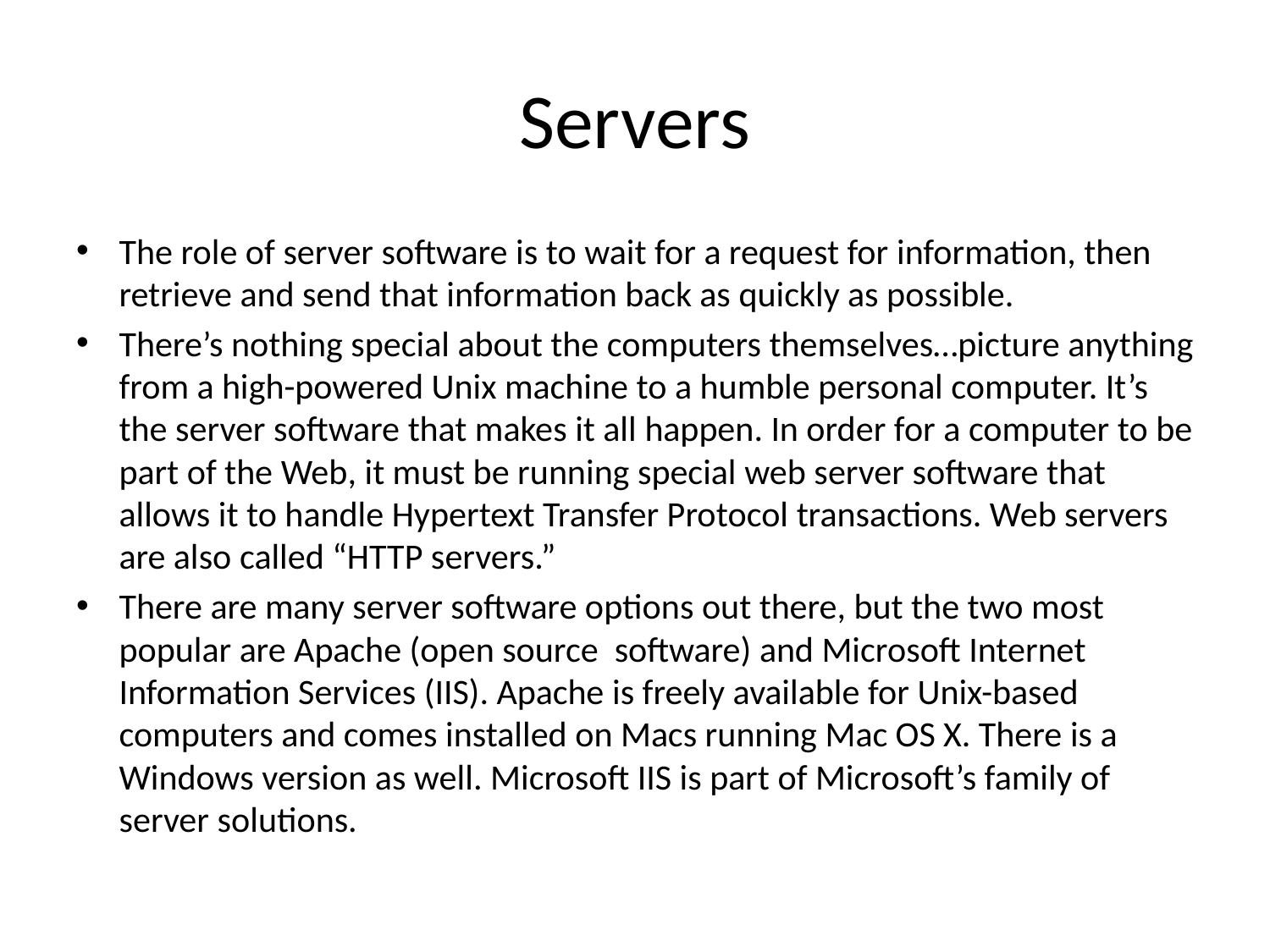

# Servers
The role of server software is to wait for a request for information, then retrieve and send that information back as quickly as possible.
There’s nothing special about the computers themselves…picture anything from a high-powered Unix machine to a humble personal computer. It’s the server software that makes it all happen. In order for a computer to be part of the Web, it must be running special web server software that allows it to handle Hypertext Transfer Protocol transactions. Web servers are also called “HTTP servers.”
There are many server software options out there, but the two most popular are Apache (open source  software) and Microsoft Internet Information Services (IIS). Apache is freely available for Unix-based computers and comes installed on Macs running Mac OS X. There is a Windows version as well. Microsoft IIS is part of Microsoft’s family of server solutions.